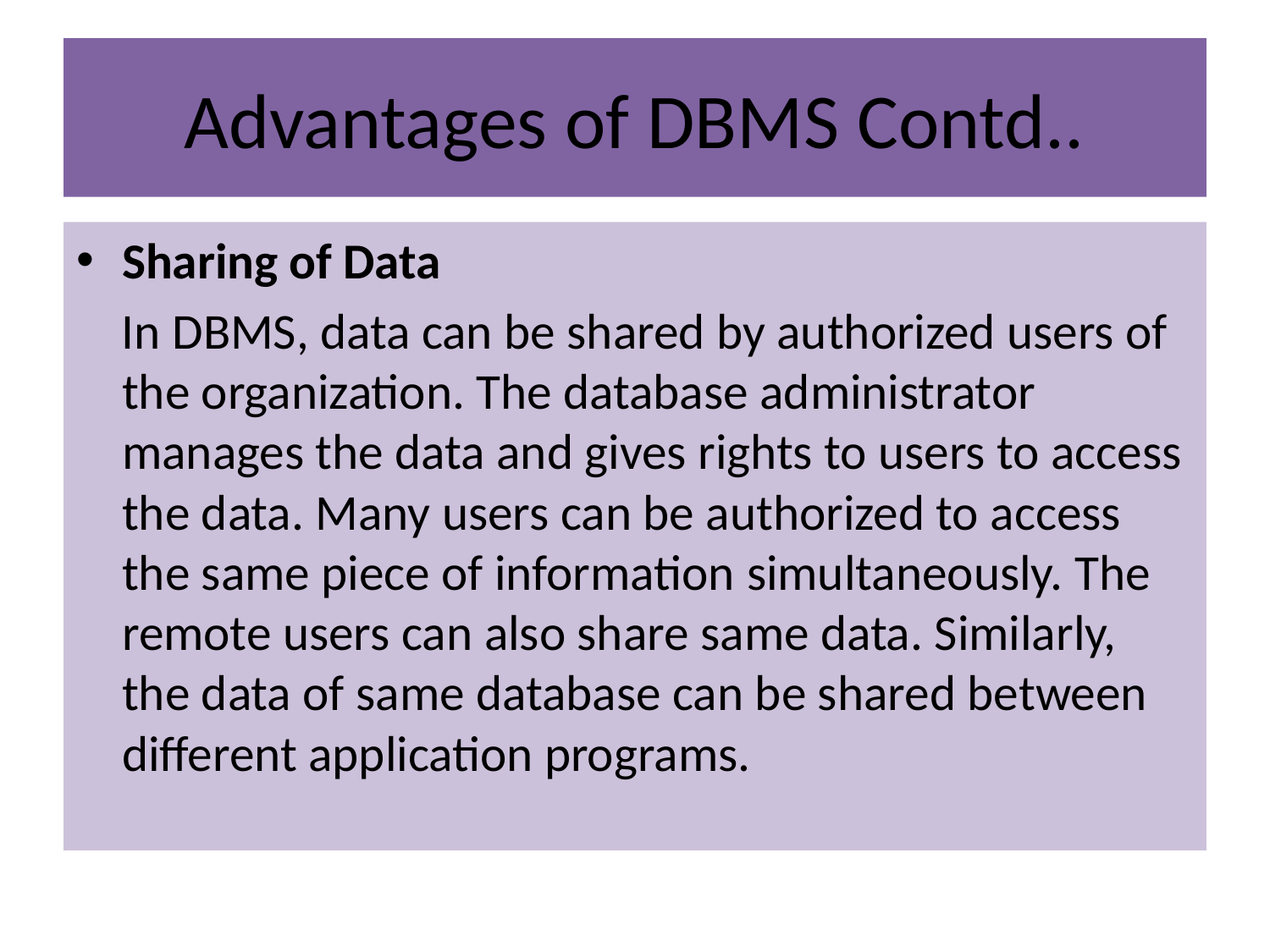

# Advantages of DBMS Contd..
Sharing of Data
    In DBMS, data can be shared by authorized users of the organization. The database administrator manages the data and gives rights to users to access the data. Many users can be authorized to access the same piece of information simultaneously. The remote users can also share same data. Similarly, the data of same database can be shared between different application programs.